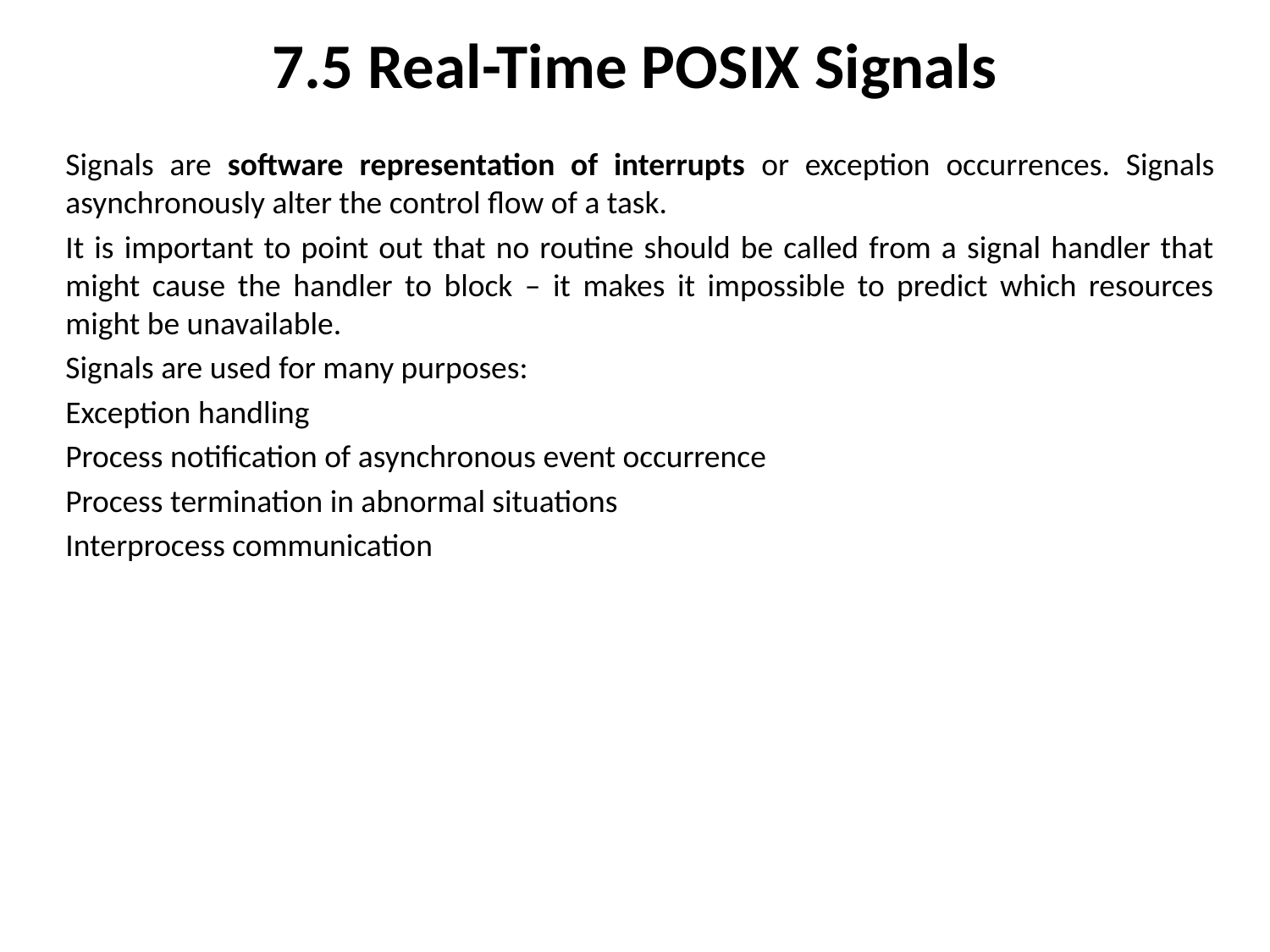

# 7.5 Real-Time POSIX Signals
Signals are software representation of interrupts or exception occurrences. Signals asynchronously alter the control flow of a task.
It is important to point out that no routine should be called from a signal handler that might cause the handler to block – it makes it impossible to predict which resources might be unavailable.
Signals are used for many purposes:
Exception handling
Process notification of asynchronous event occurrence
Process termination in abnormal situations
Interprocess communication